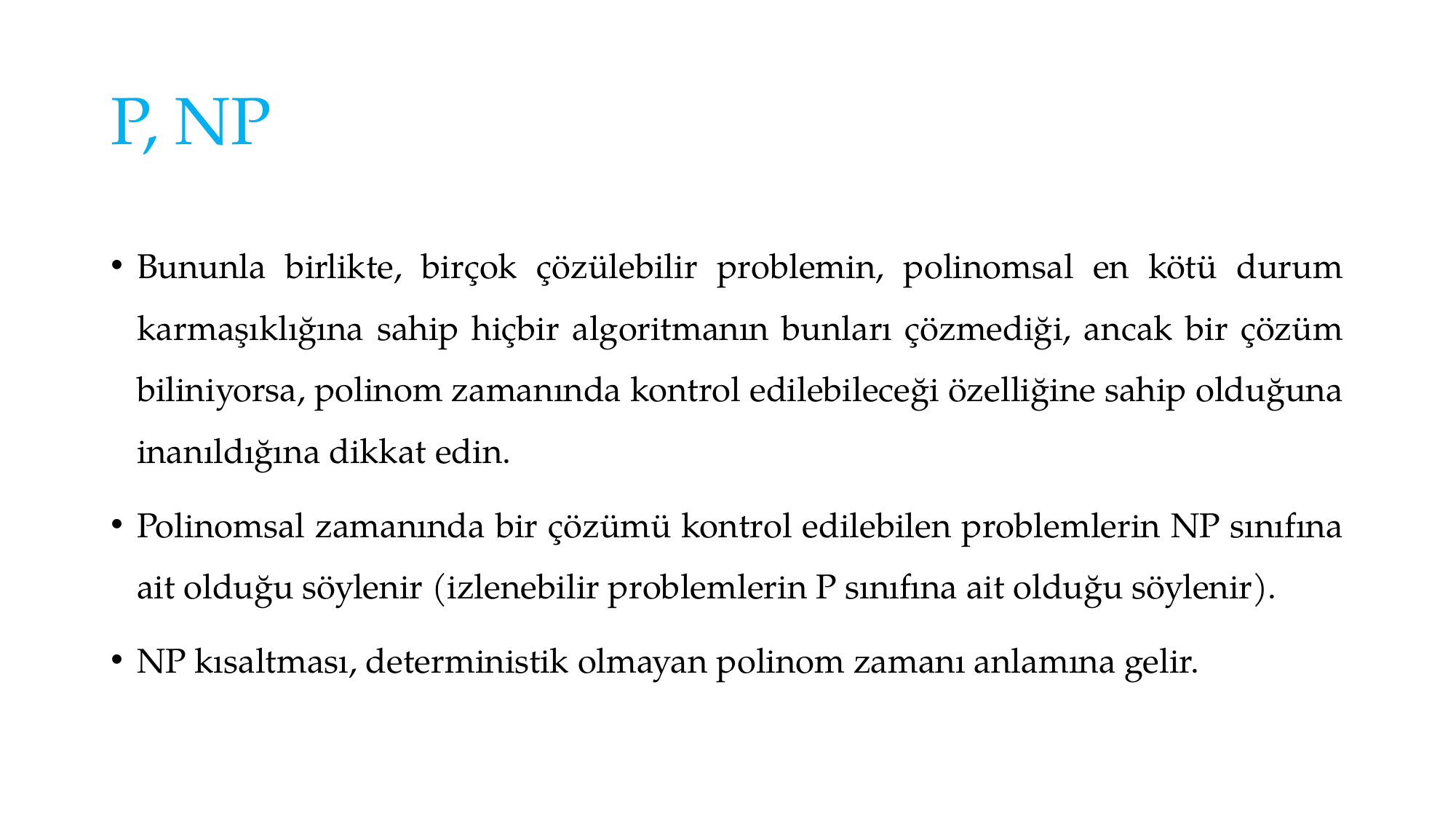

# P, NP
Bununla birlikte, birçok çözülebilir problemin, polinomsal en kötü durum karmaşıklığına sahip hiçbir algoritmanın bunları çözmediği, ancak bir çözüm biliniyorsa, polinom zamanında kontrol edilebileceği özelliğine sahip olduğuna inanıldığına dikkat edin.
Polinomsal zamanında bir çözümü kontrol edilebilen problemlerin NP sınıfına ait olduğu söylenir (izlenebilir problemlerin P sınıfına ait olduğu söylenir).
NP kısaltması, deterministik olmayan polinom zamanı anlamına gelir.